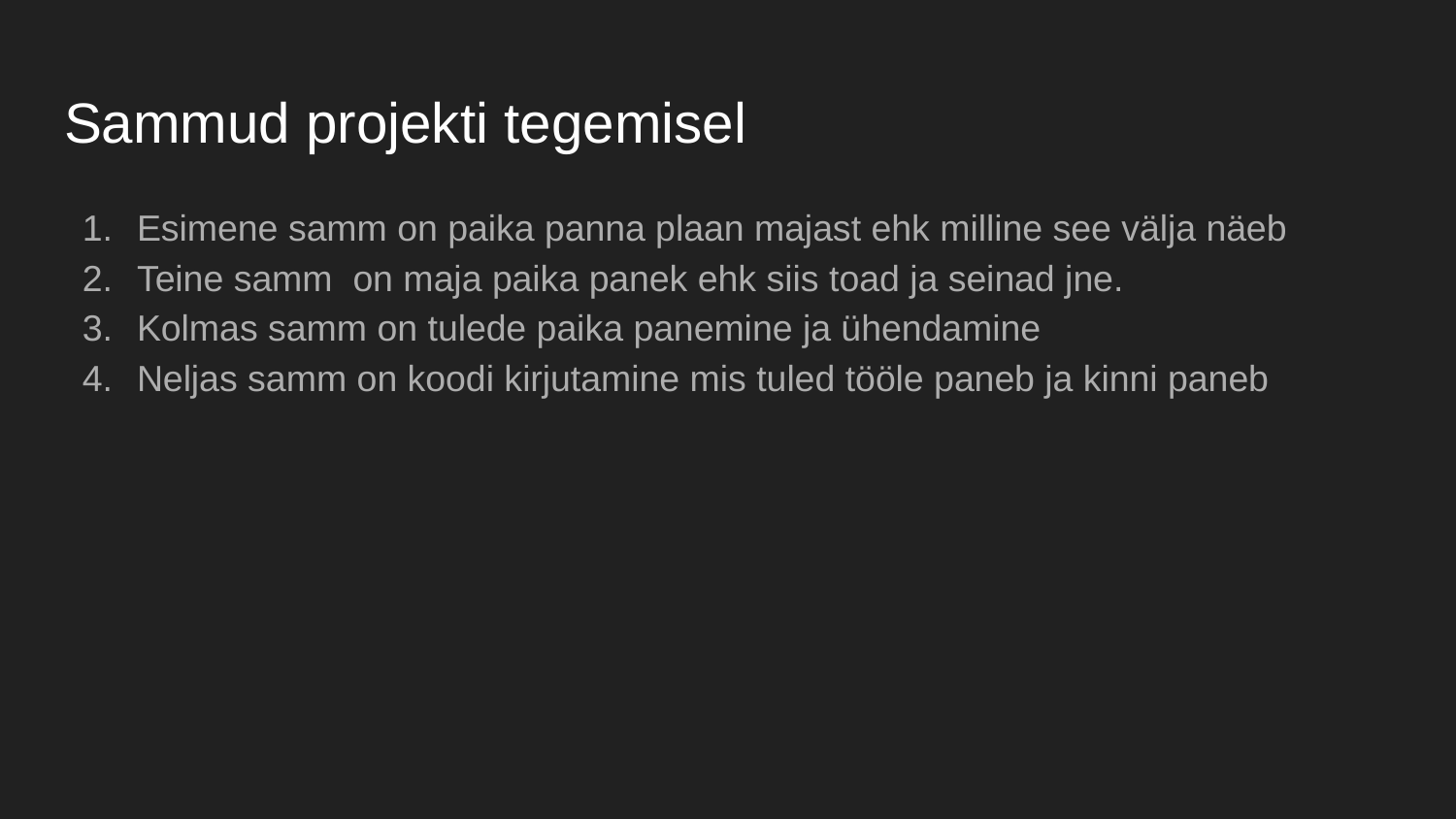

# Sammud projekti tegemisel
Esimene samm on paika panna plaan majast ehk milline see välja näeb
Teine samm  on maja paika panek ehk siis toad ja seinad jne.
Kolmas samm on tulede paika panemine ja ühendamine
Neljas samm on koodi kirjutamine mis tuled tööle paneb ja kinni paneb